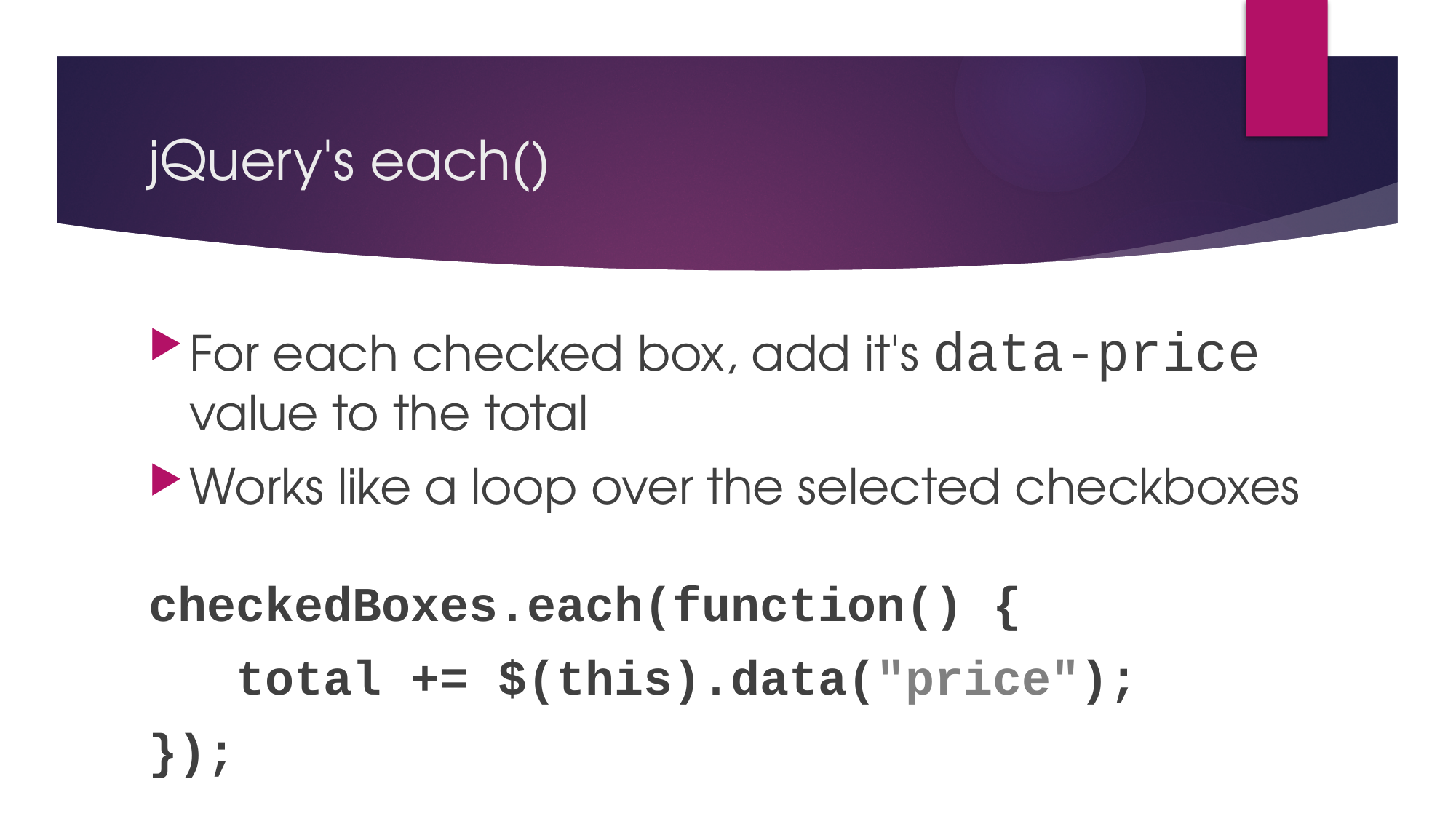

# jQuery's each()
For each checked box, add it's data-price value to the total
Works like a loop over the selected checkboxes

checkedBoxes.each(function() {
   total += $(this).data("price");
});